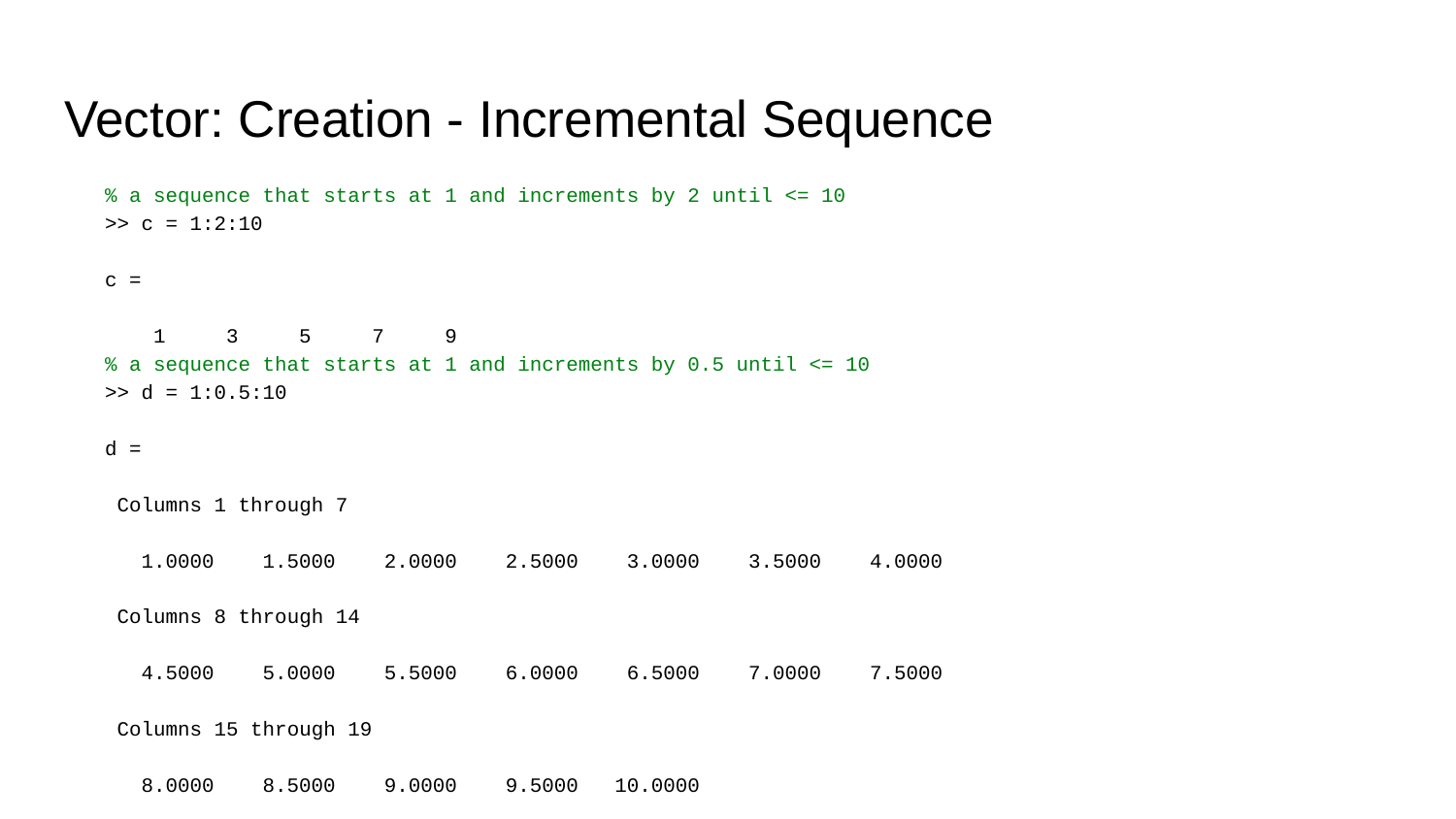

# Vector: Creation - Incremental Sequence
% a sequence that starts at 1 and increments by 2 until <= 10
>> c = 1:2:10

c =

    1     3     5     7     9
% a sequence that starts at 1 and increments by 0.5 until <= 10
>> d = 1:0.5:10

d =

 Columns 1 through 7

   1.0000    1.5000    2.0000    2.5000    3.0000    3.5000    4.0000

 Columns 8 through 14

   4.5000    5.0000    5.5000    6.0000    6.5000    7.0000    7.5000

 Columns 15 through 19

   8.0000    8.5000    9.0000    9.5000   10.0000